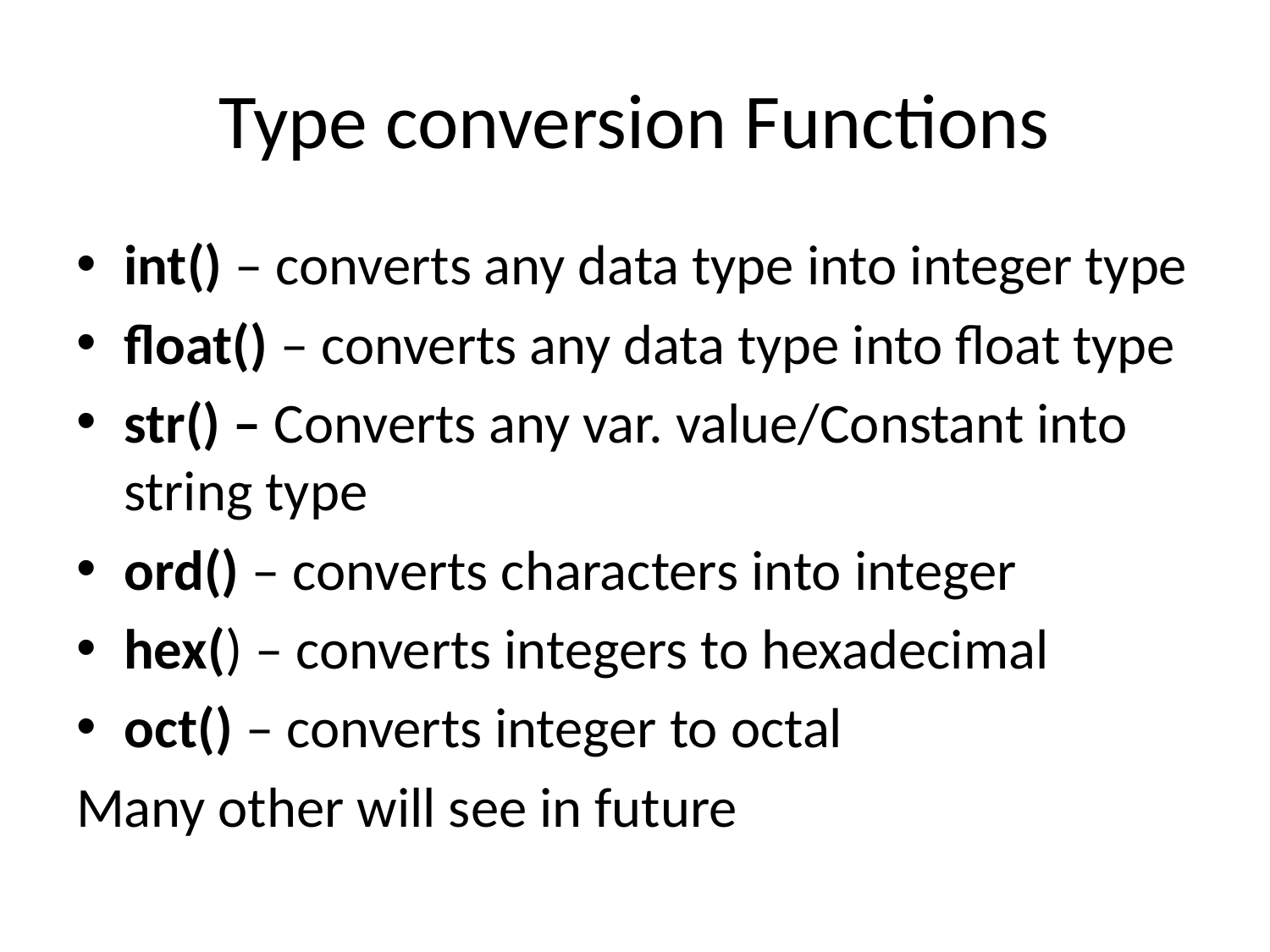

# Type conversion Functions
int() – converts any data type into integer type
float() – converts any data type into float type
str() – Converts any var. value/Constant into string type
ord() – converts characters into integer
hex() – converts integers to hexadecimal
oct() – converts integer to octal
Many other will see in future